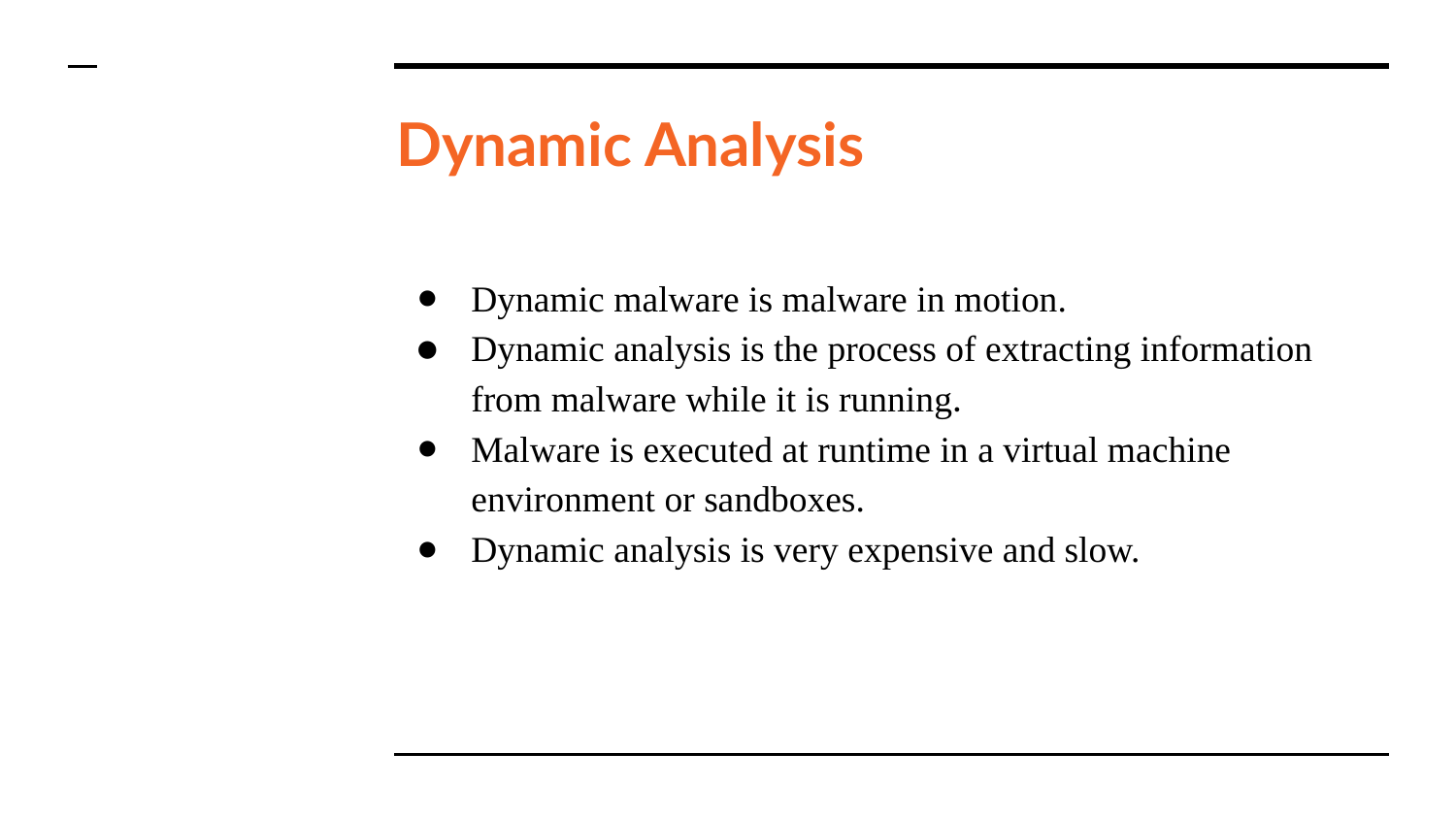

# Dynamic Analysis
Dynamic malware is malware in motion.
Dynamic analysis is the process of extracting information from malware while it is running.
Malware is executed at runtime in a virtual machine environment or sandboxes.
Dynamic analysis is very expensive and slow.